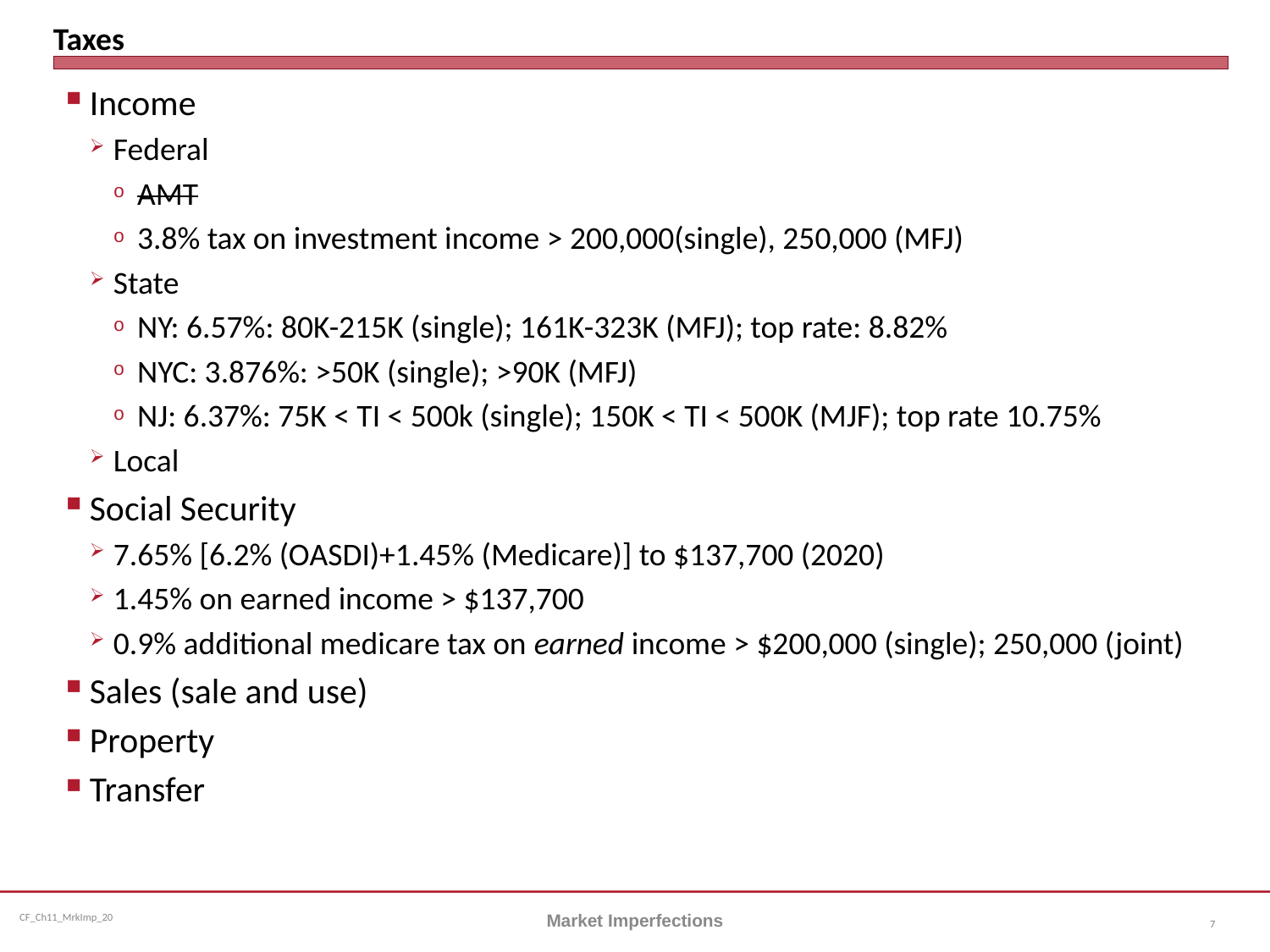

# Taxes
Income
Federal
AMT
3.8% tax on investment income > 200,000(single), 250,000 (MFJ)
State
NY: 6.57%: 80K-215K (single); 161K-323K (MFJ); top rate: 8.82%
NYC: 3.876%: >50K (single); >90K (MFJ)
NJ: 6.37%: 75K < TI < 500k (single); 150K < TI < 500K (MJF); top rate 10.75%
Local
Social Security
7.65% [6.2% (OASDI)+1.45% (Medicare)] to $137,700 (2020)
1.45% on earned income > $137,700
0.9% additional medicare tax on earned income > $200,000 (single); 250,000 (joint)
Sales (sale and use)
Property
Transfer
Market Imperfections
7